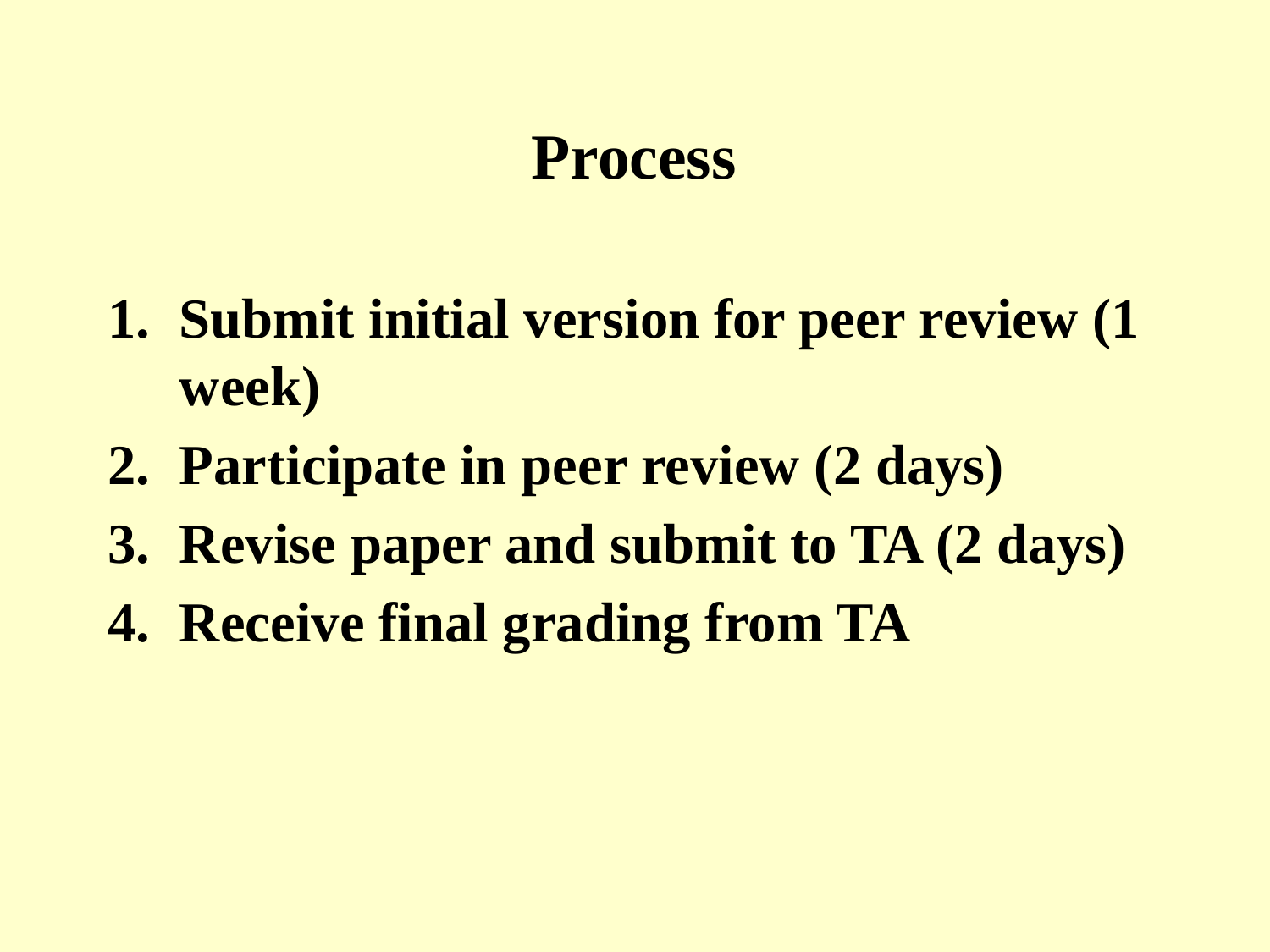

# Process
Submit initial version for peer review (1 week)
Participate in peer review (2 days)
Revise paper and submit to TA (2 days)
Receive final grading from TA